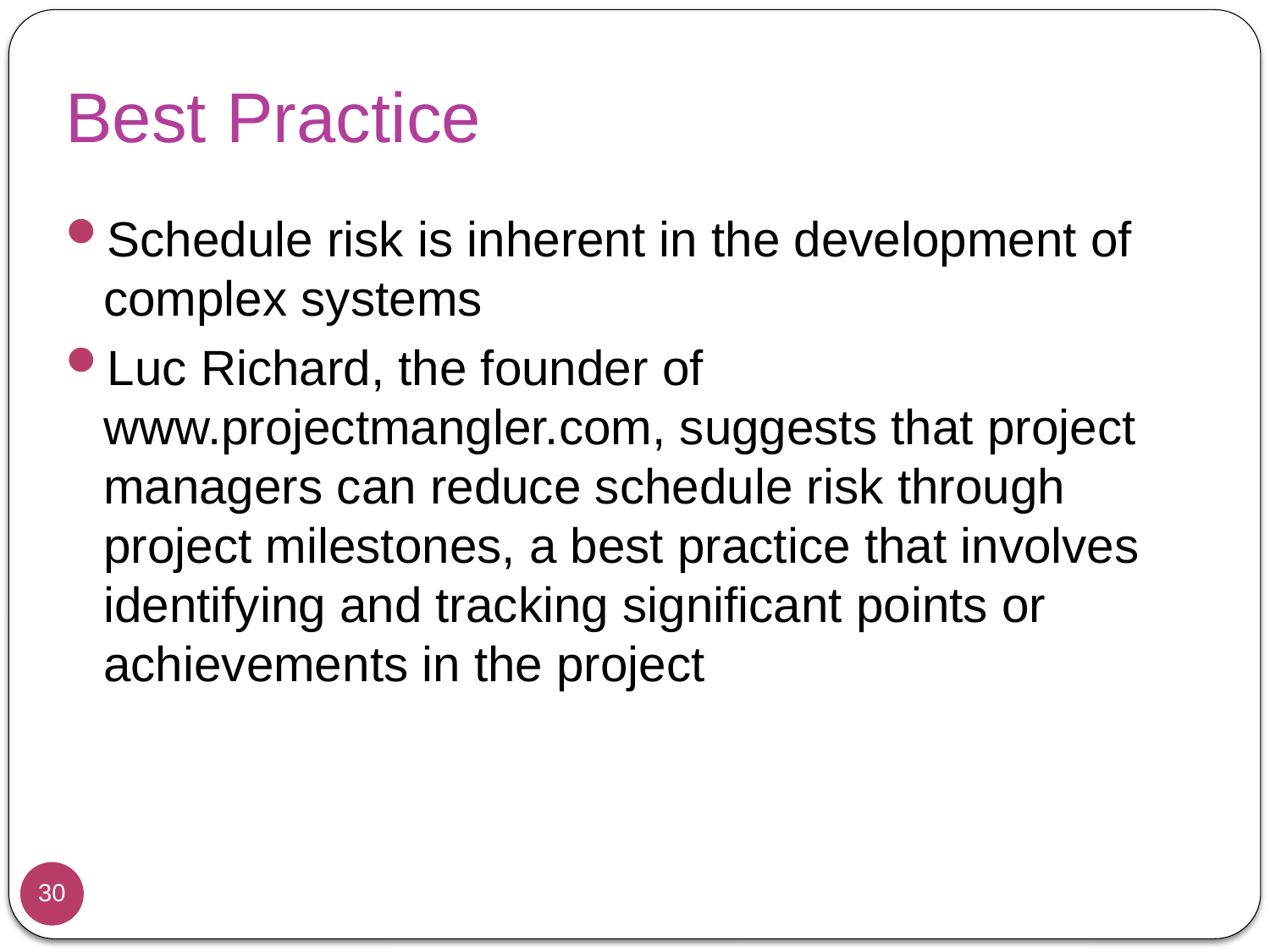

# Best Practice
Schedule risk is inherent in the development of complex systems
Luc Richard, the founder of www.projectmangler.com, suggests that project managers can reduce schedule risk through project milestones, a best practice that involves identifying and tracking significant points or achievements in the project

30